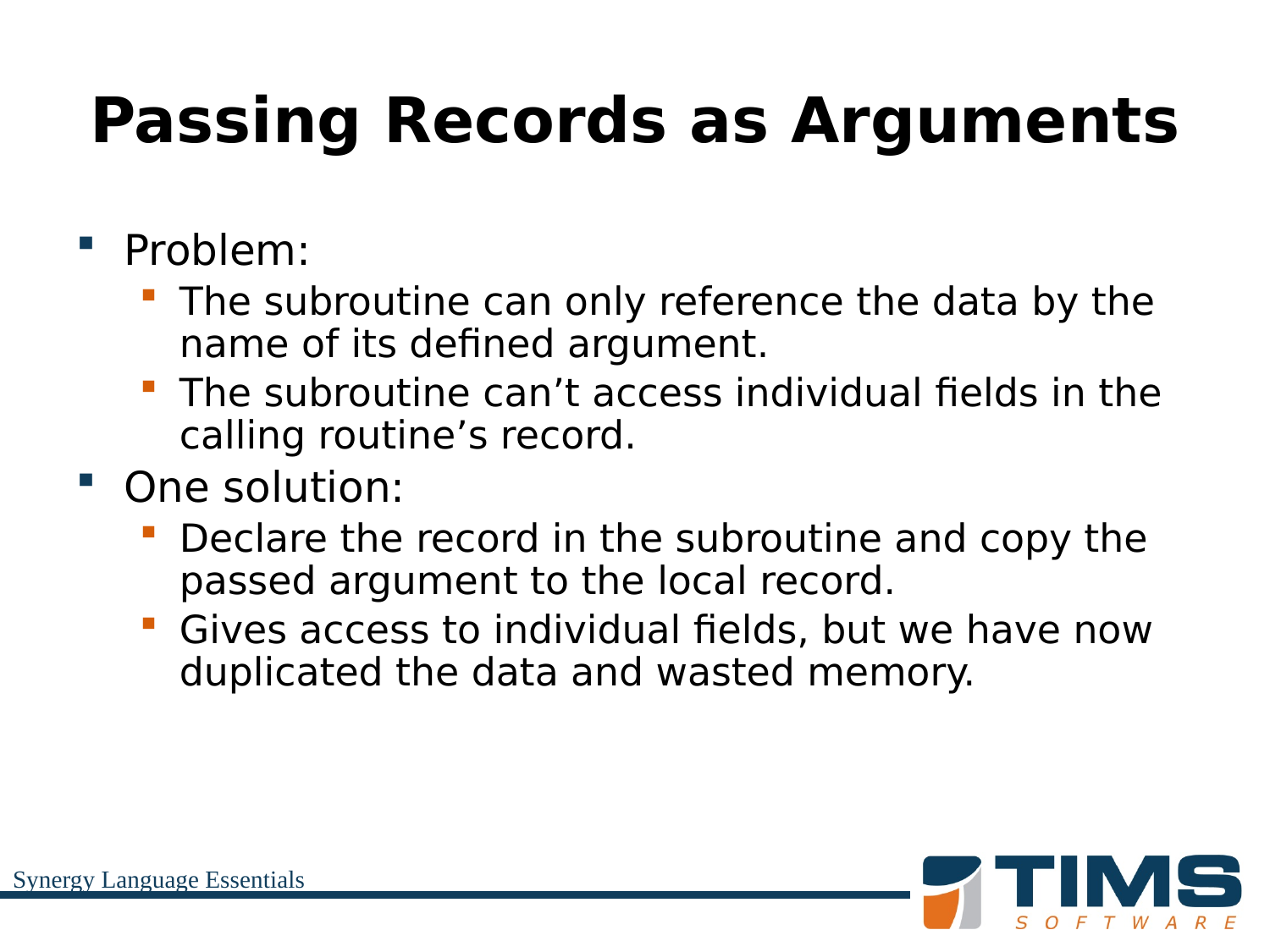

# Passing Records as Arguments
Problem:
The subroutine can only reference the data by the name of its defined argument.
The subroutine can’t access individual fields in the calling routine’s record.
One solution:
Declare the record in the subroutine and copy the passed argument to the local record.
Gives access to individual fields, but we have now duplicated the data and wasted memory.
Synergy Language Essentials